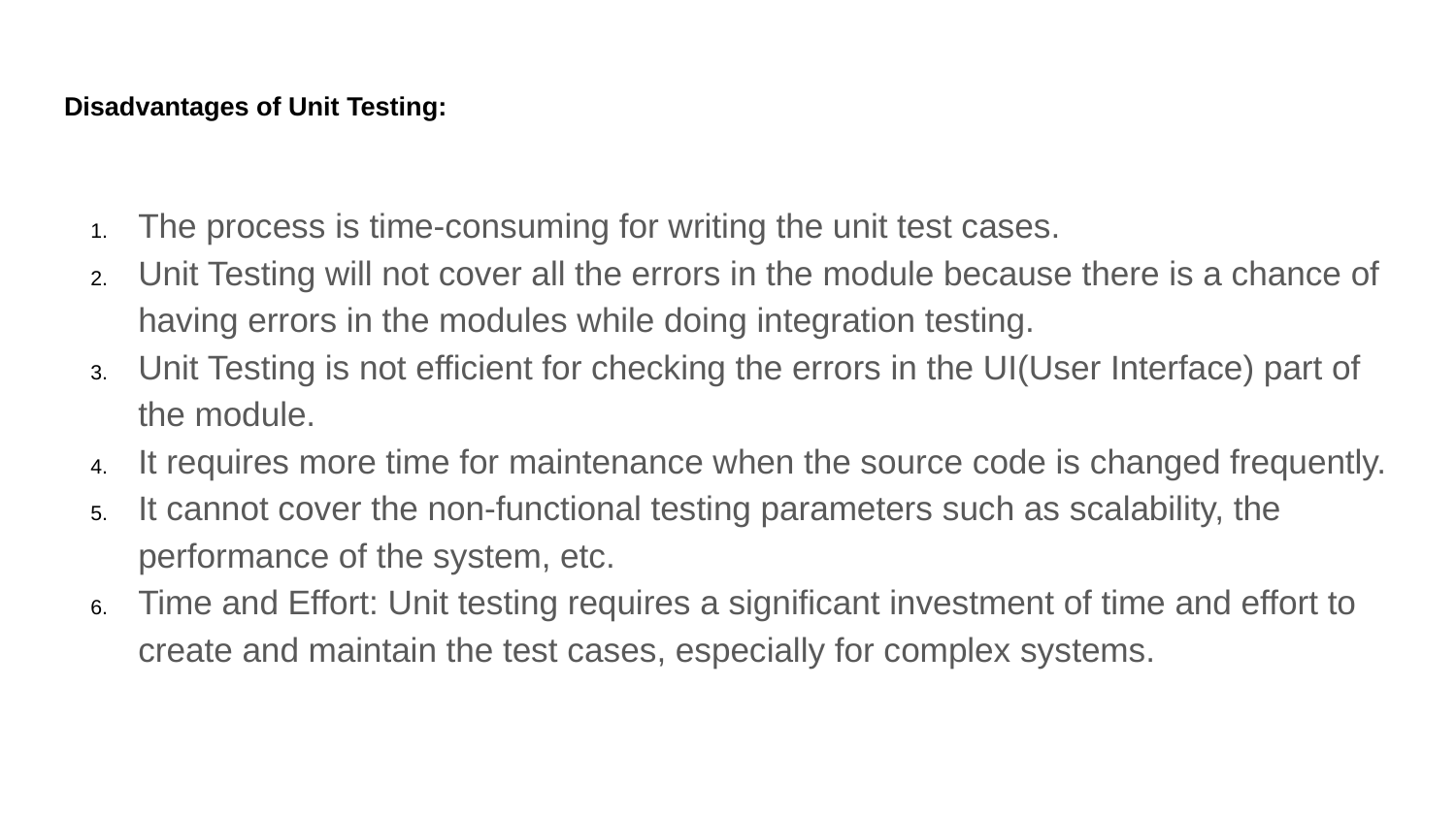

# Disadvantages of Unit Testing:

The process is time-consuming for writing the unit test cases.
Unit Testing will not cover all the errors in the module because there is a chance of having errors in the modules while doing integration testing.
Unit Testing is not efficient for checking the errors in the UI(User Interface) part of the module.
It requires more time for maintenance when the source code is changed frequently.
It cannot cover the non-functional testing parameters such as scalability, the performance of the system, etc.
Time and Effort: Unit testing requires a significant investment of time and effort to create and maintain the test cases, especially for complex systems.